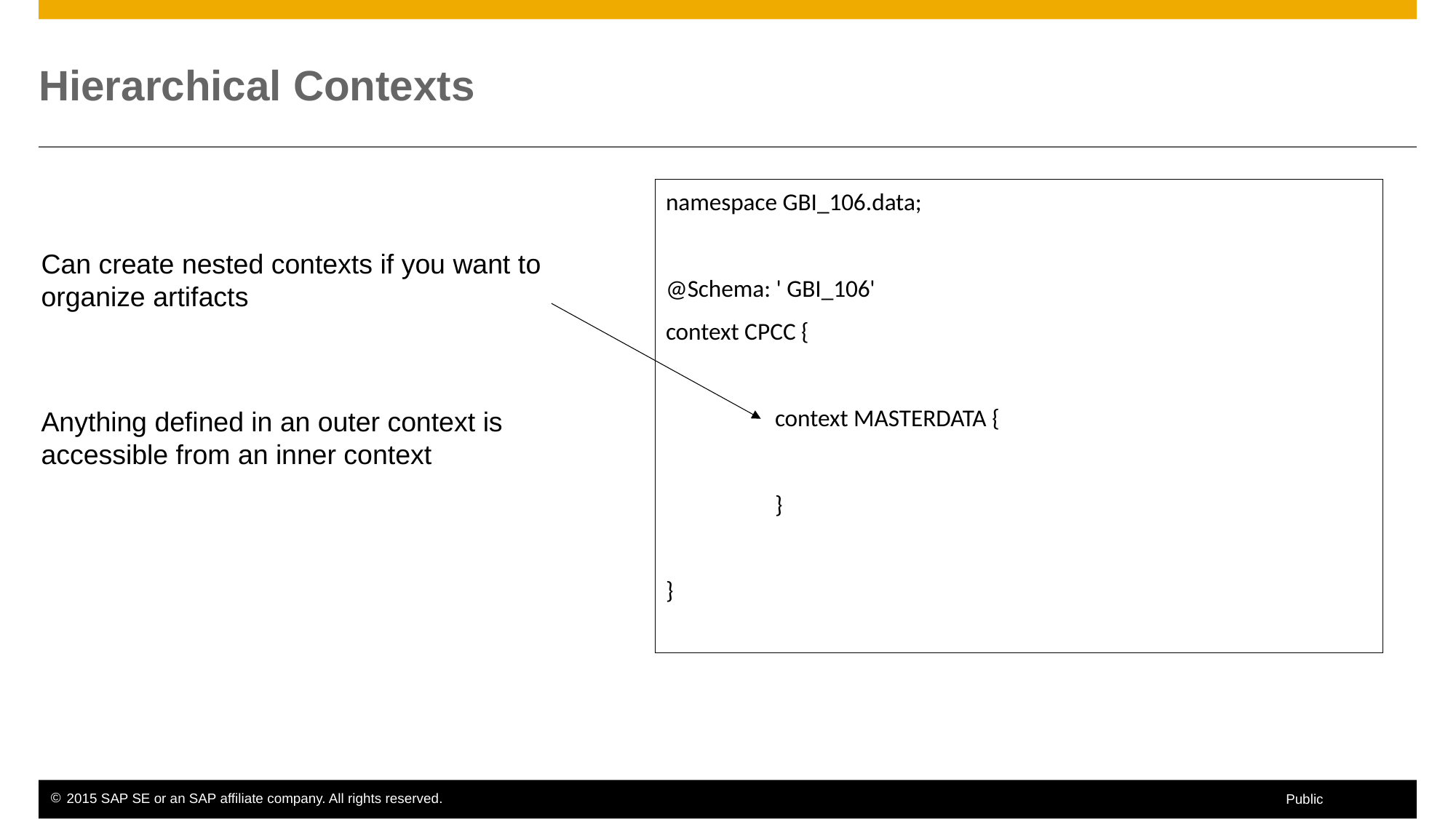

# Hierarchical Contexts
namespace GBI_106.data;

@Schema: ' GBI_106'
context CPCC {

	context MASTERDATA {

	}

}

Can create nested contexts if you want to
organize artifacts

Anything defined in an outer context is
accessible from an inner context